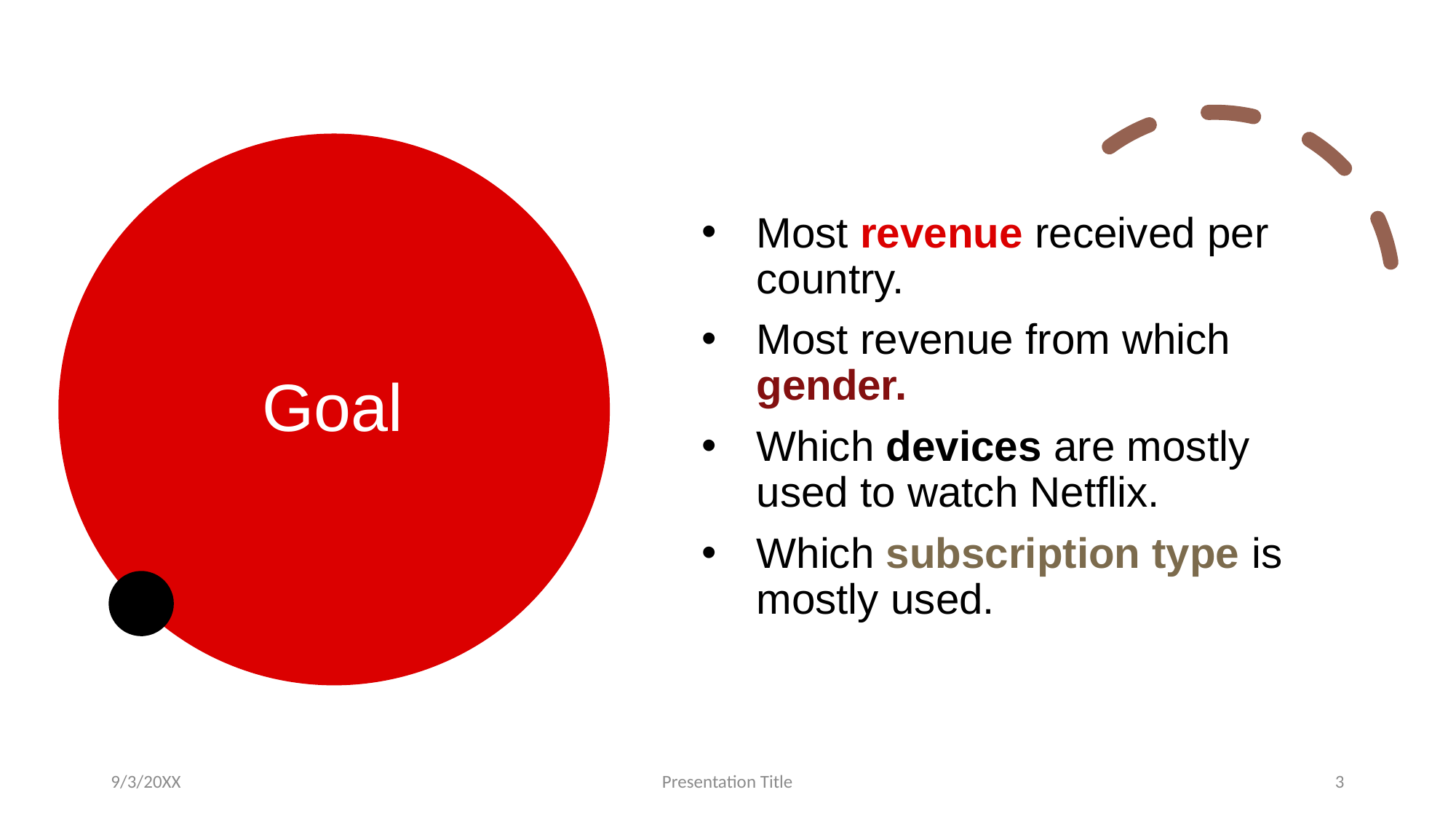

# Goal
Most revenue received per country.
Most revenue from which gender.
Which devices are mostly used to watch Netflix.
Which subscription type is mostly used.
9/3/20XX
Presentation Title
3